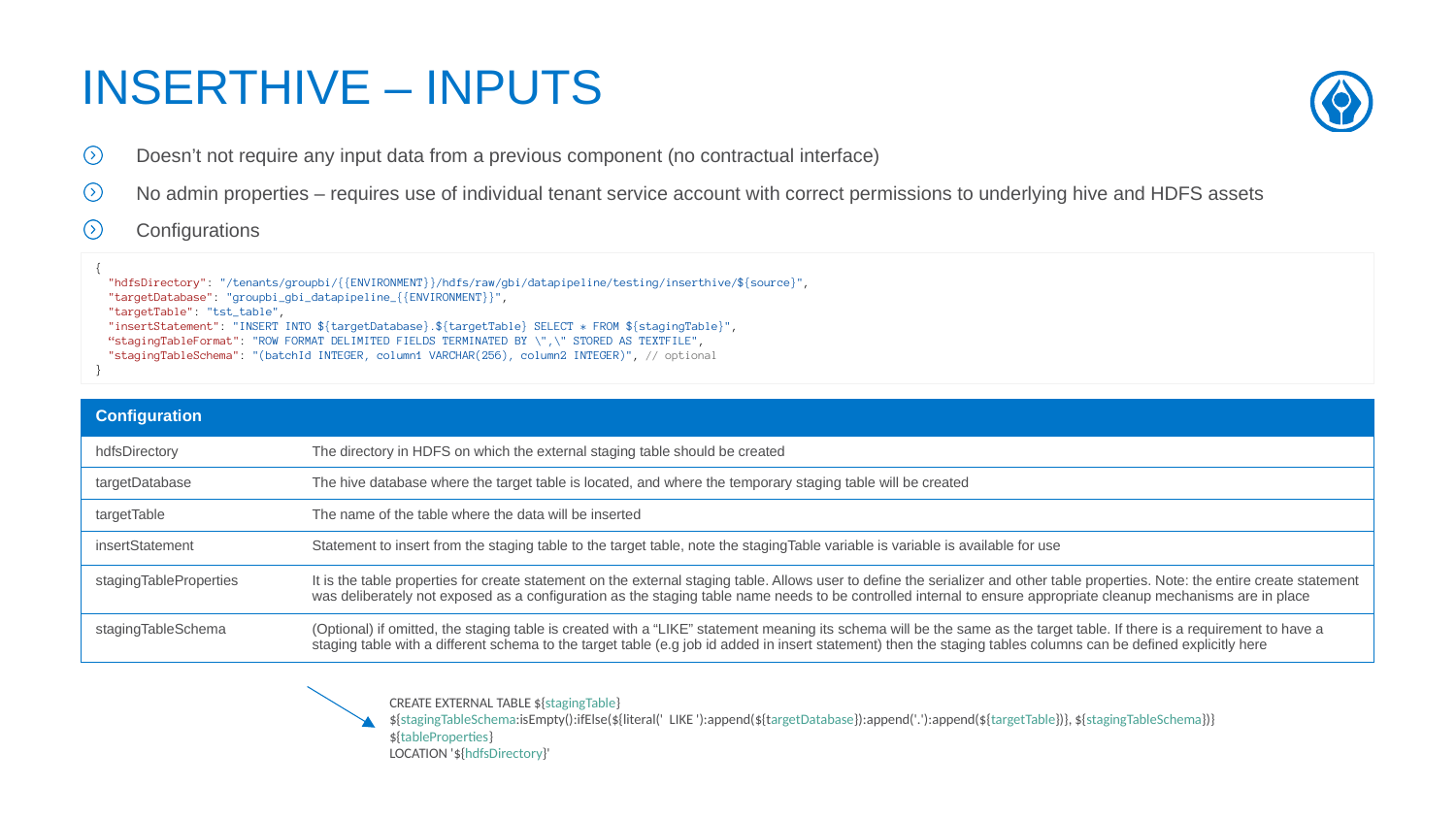

# INSERTHIVE – INPUTS
Doesn’t not require any input data from a previous component (no contractual interface)
No admin properties – requires use of individual tenant service account with correct permissions to underlying hive and HDFS assets
Configurations
{
  "hdfsDirectory": "/tenants/groupbi/{{ENVIRONMENT}}/hdfs/raw/gbi/datapipeline/testing/inserthive/${source}",
  "targetDatabase": "groupbi_gbi_datapipeline_{{ENVIRONMENT}}",
  "targetTable": "tst_table",
  "insertStatement": "INSERT INTO ${targetDatabase}.${targetTable} SELECT * FROM ${stagingTable}",
  “stagingTableFormat": "ROW FORMAT DELIMITED FIELDS TERMINATED BY \",\" STORED AS TEXTFILE",
  "stagingTableSchema": "(batchId INTEGER, column1 VARCHAR(256), column2 INTEGER)", // optional
}
| Configuration |  |
| --- | --- |
| hdfsDirectory | The directory in HDFS on which the external staging table should be created |
| targetDatabase | The hive database where the target table is located, and where the temporary staging table will be created |
| targetTable | The name of the table where the data will be inserted |
| insertStatement | Statement to insert from the staging table to the target table, note the stagingTable variable is variable is available for use |
| stagingTableProperties | It is the table properties for create statement on the external staging table. Allows user to define the serializer and other table properties. Note: the entire create statement was deliberately not exposed as a configuration as the staging table name needs to be controlled internal to ensure appropriate cleanup mechanisms are in place |
| stagingTableSchema | (Optional) if omitted, the staging table is created with a “LIKE” statement meaning its schema will be the same as the target table. If there is a requirement to have a staging table with a different schema to the target table (e.g job id added in insert statement) then the staging tables columns can be defined explicitly here |
CREATE EXTERNAL TABLE ${stagingTable}
${stagingTableSchema:isEmpty():ifElse(${literal('  LIKE '):append(${targetDatabase}):append('.'):append(${targetTable})}, ${stagingTableSchema})}
${tableProperties}
LOCATION '${hdfsDirectory}'